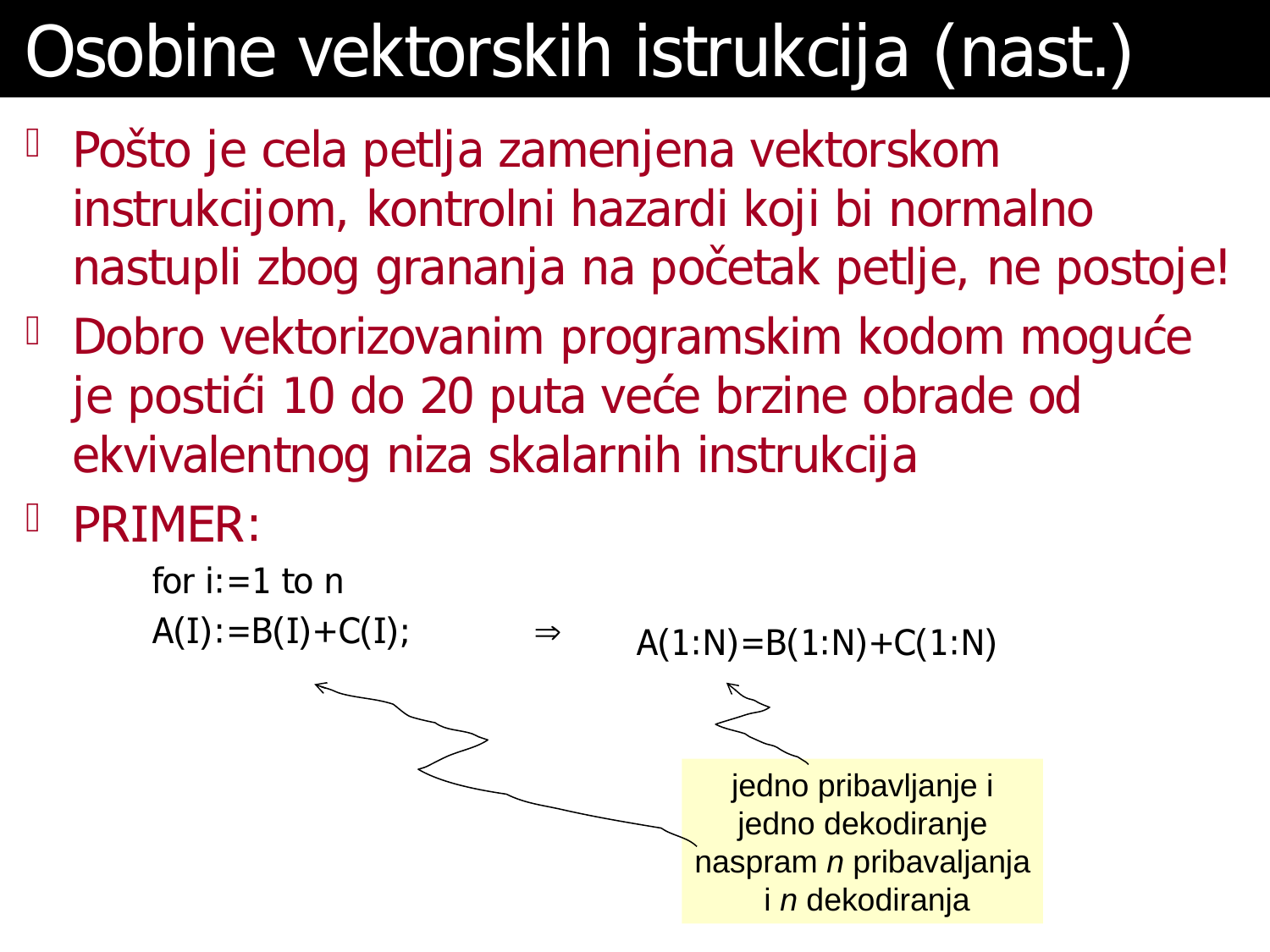

# Osobine vektorskih istrukcija (nast.)
Pošto je cela petlja zamenjena vektorskom instrukcijom, kontrolni hazardi koji bi normalno nastupli zbog grananja na početak petlje, ne postoje!
Dobro vektorizovanim programskim kodom moguće je postići 10 do 20 puta veće brzine obrade od ekvivalentnog niza skalarnih instrukcija
PRIMER:
for i:=1 to n
A(I):=B(I)+C(I);           ⇒

A(1:N)=B(1:N)+C(1:N)

jedno pribavljanje i
jedno dekodiranje
naspram n pribavaljanja
 i n dekodiranja